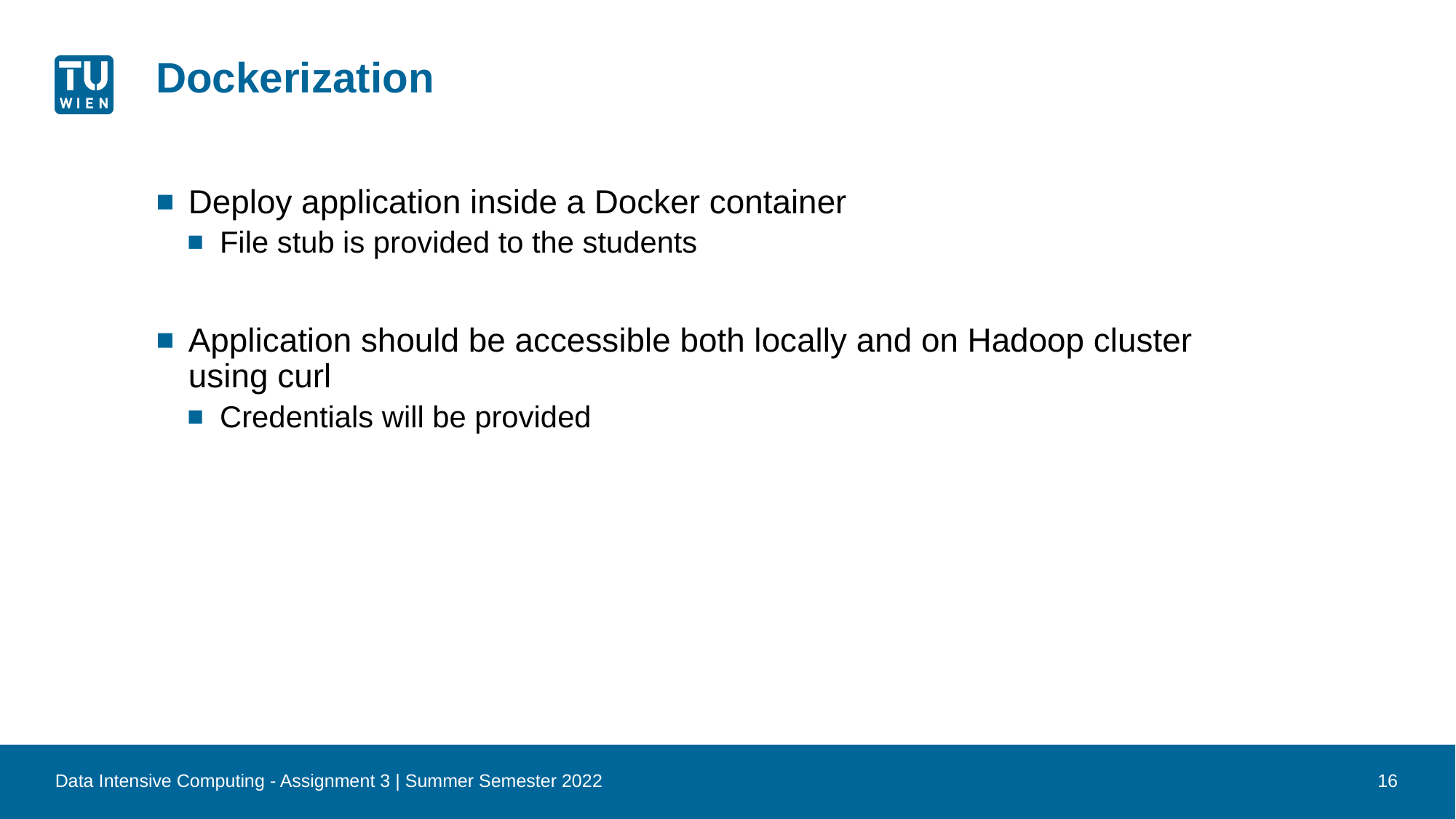

# Dockerization
Deploy application inside a Docker container
File stub is provided to the students

Application should be accessible both locally and on Hadoop cluster using curl
Credentials will be provided

Data Intensive Computing - Assignment 3 | Summer Semester 2022
16